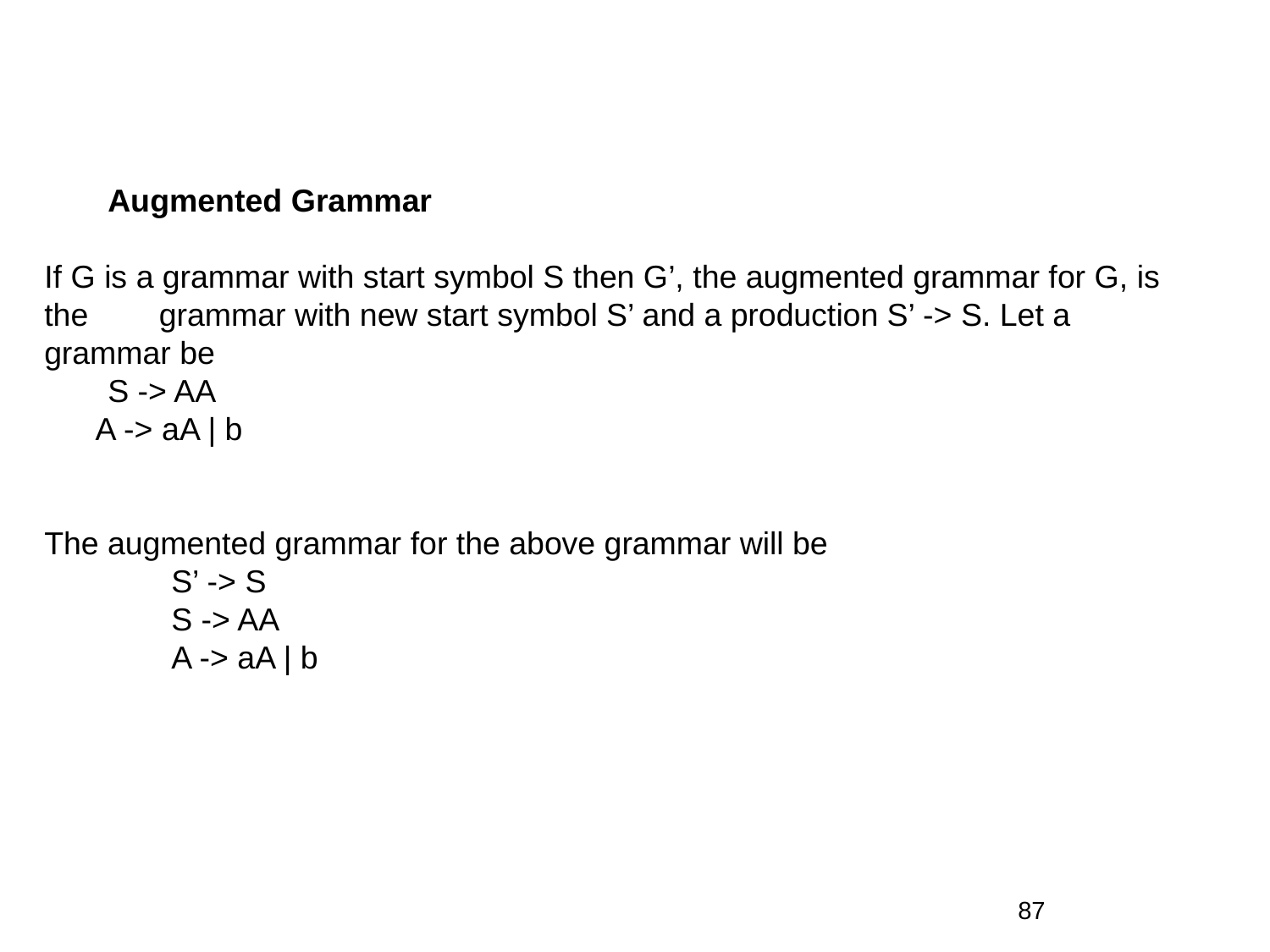

Augmented Grammar
If G is a grammar with start symbol S then G’, the augmented grammar for G, is the        grammar with new start symbol S’ and a production S’ -> S. Let a grammar be
S -> AA
      A -> aA | b

The augmented grammar for the above grammar will be
	S’ -> S
	S -> AA
	A -> aA | b

87